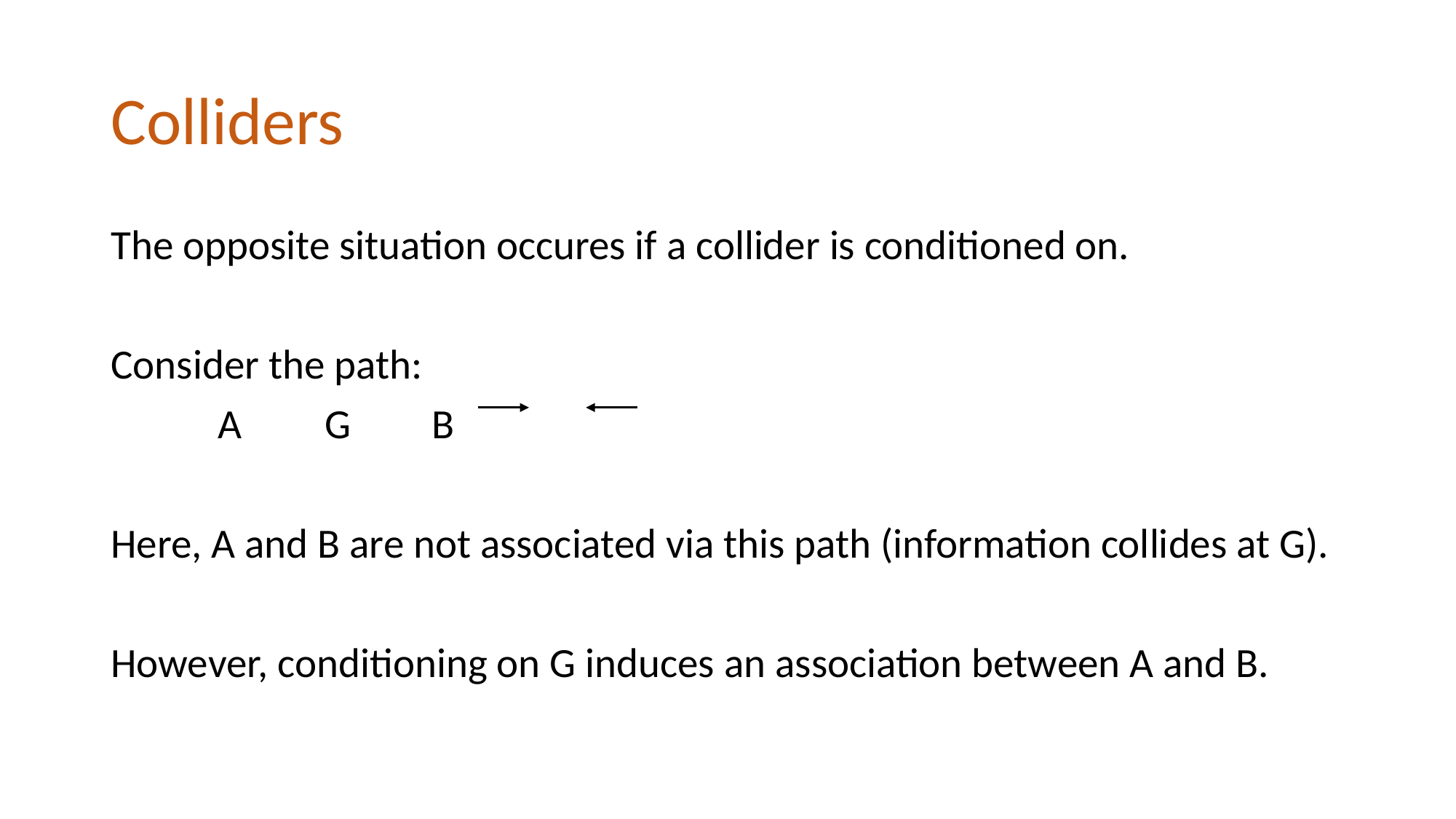

# Colliders
The opposite situation occures if a collider is conditioned on.

Consider the path:
			A	G	B

Here, A and B are not associated via this path (information collides at G).

However, conditioning on G induces an association between A and B.